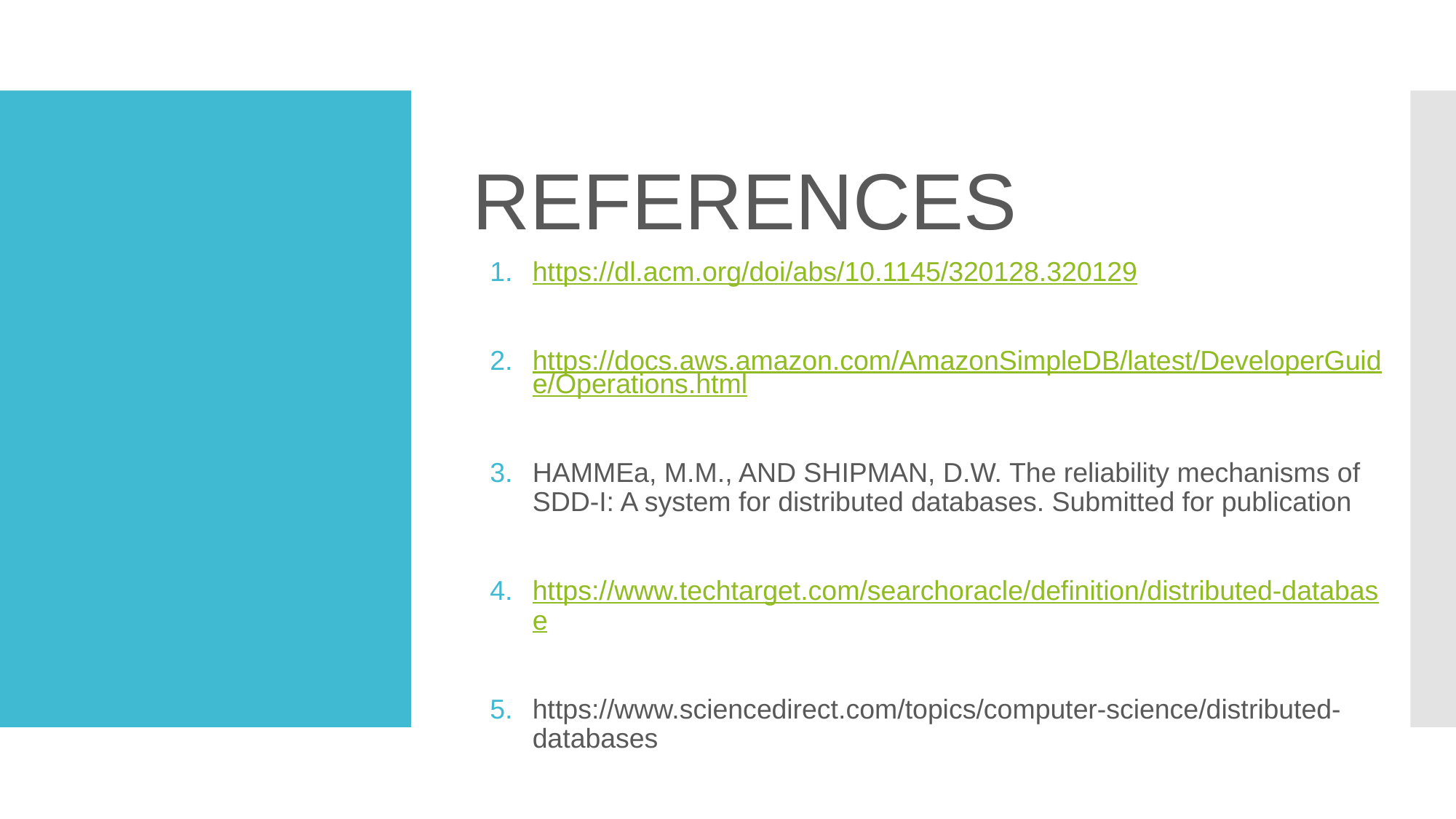

# REFERENCES
https://dl.acm.org/doi/abs/10.1145/320128.320129

https://docs.aws.amazon.com/AmazonSimpleDB/latest/DeveloperGuide/Operations.html

HAMMEa, M.M., AND SHIPMAN, D.W. The reliability mechanisms of SDD-I: A system for distributed databases. Submitted for publication

https://www.techtarget.com/searchoracle/definition/distributed-database

https://www.sciencedirect.com/topics/computer-science/distributed-databases